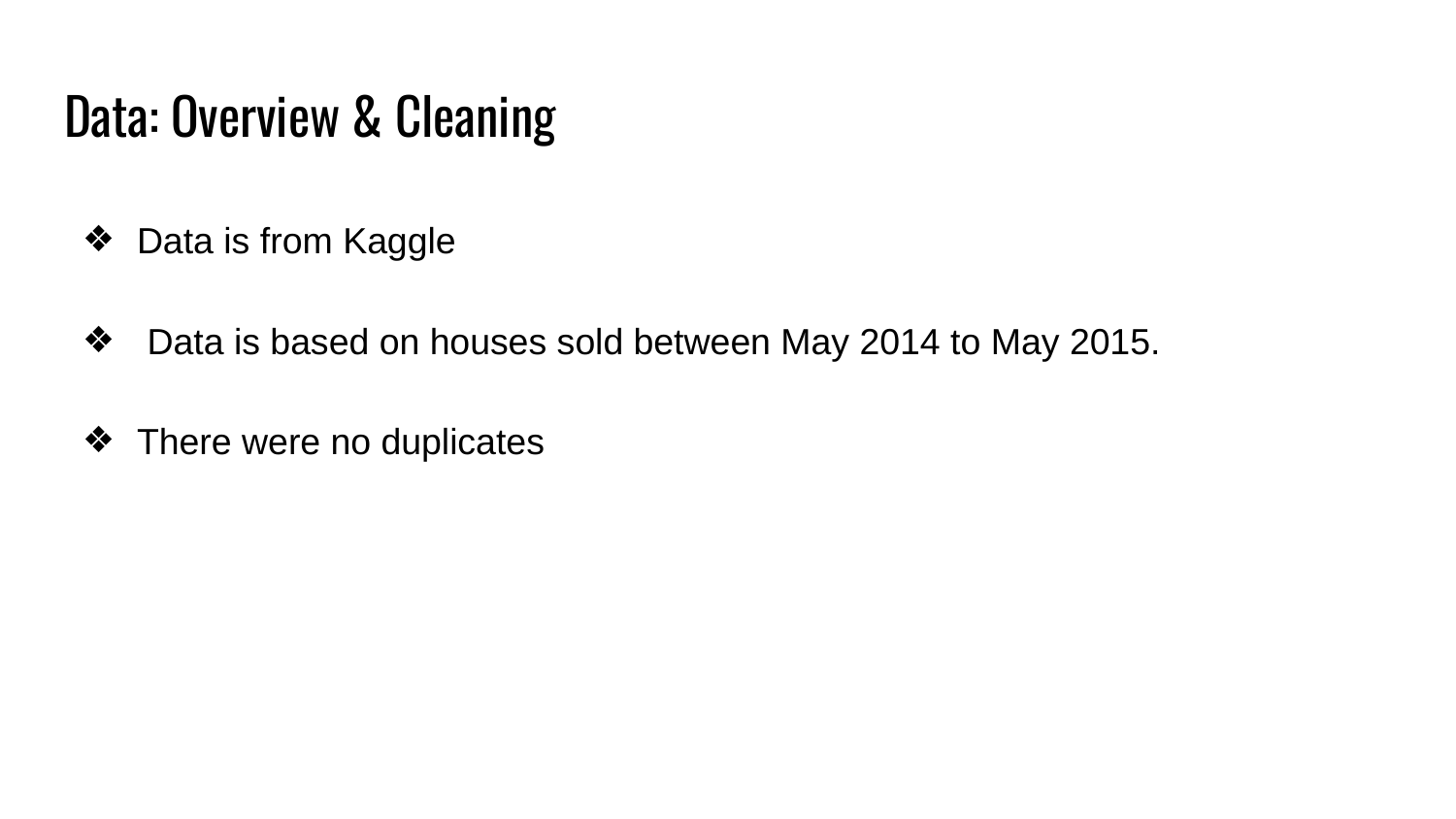

# Data: Overview & Cleaning
Data is from Kaggle

 Data is based on houses sold between May 2014 to May 2015.

There were no duplicates